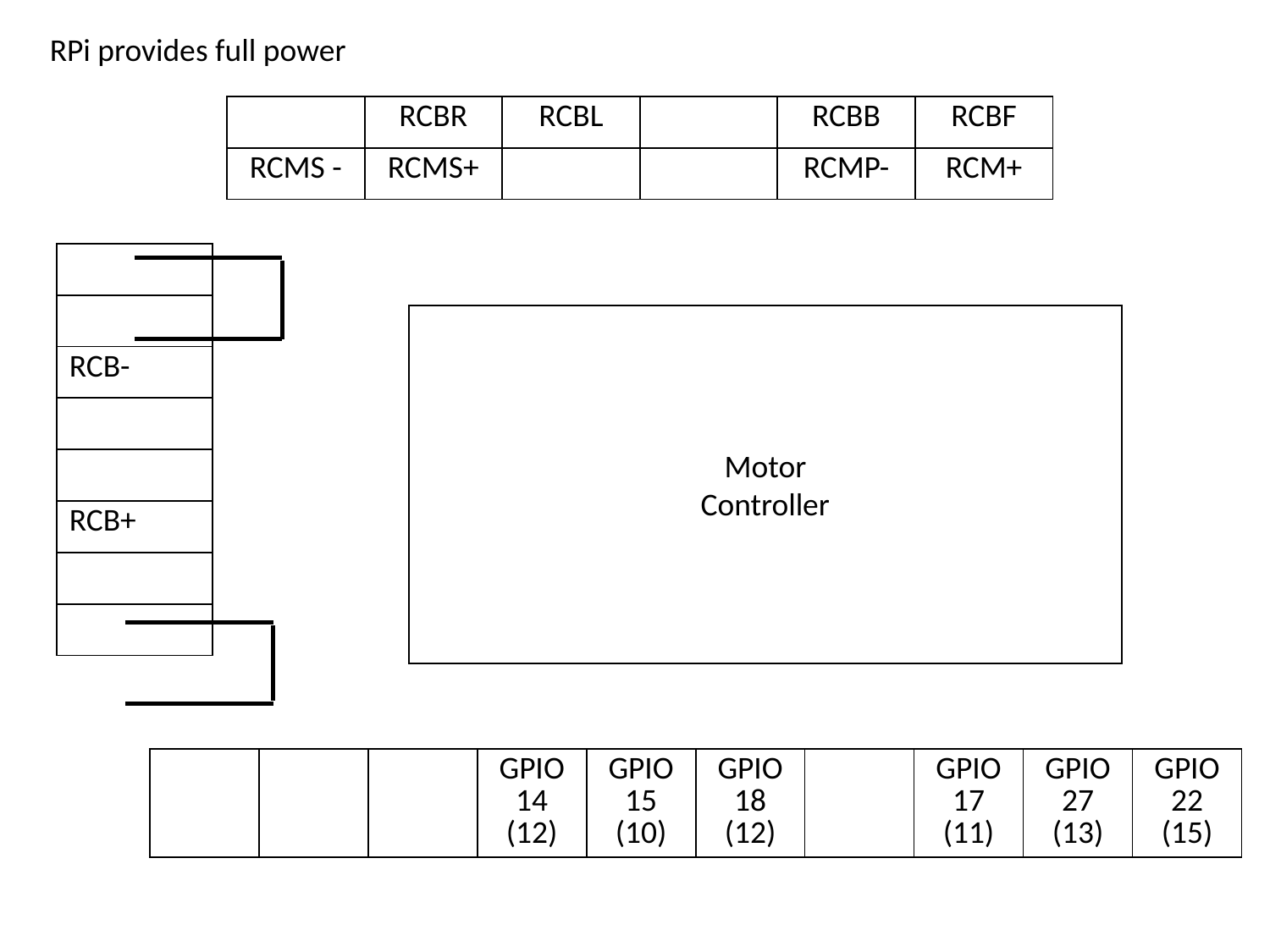

RPi provides full power
|  | RCBR | RCBL |  | RCBB | RCBF |
| --- | --- | --- | --- | --- | --- |
| RCMS - | RCMS+ |  |  | RCMP- | RCM+ |
|  |
| --- |
|  |
| RCB- |
|  |
|  |
| RCB+ |
|  |
|  |
Motor
Controller
|  |  |  | GPIO 14 (12) | GPIO 15 (10) | GPIO 18 (12) |  | GPIO 17 (11) | GPIO 27 (13) | GPIO 22 (15) |
| --- | --- | --- | --- | --- | --- | --- | --- | --- | --- |